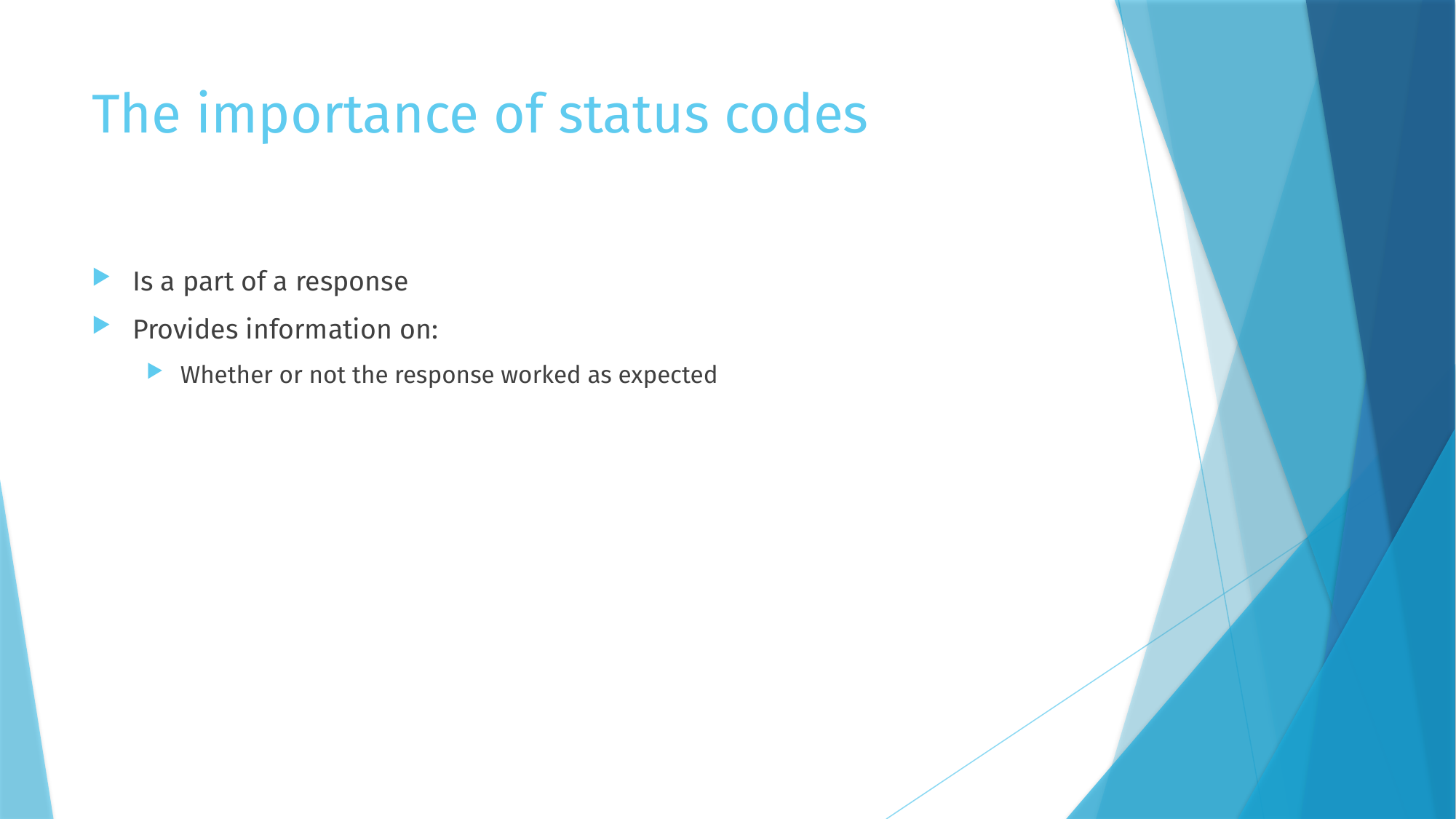

# The importance of status codes
Is a part of a response
Provides information on:
Whether or not the response worked as expected